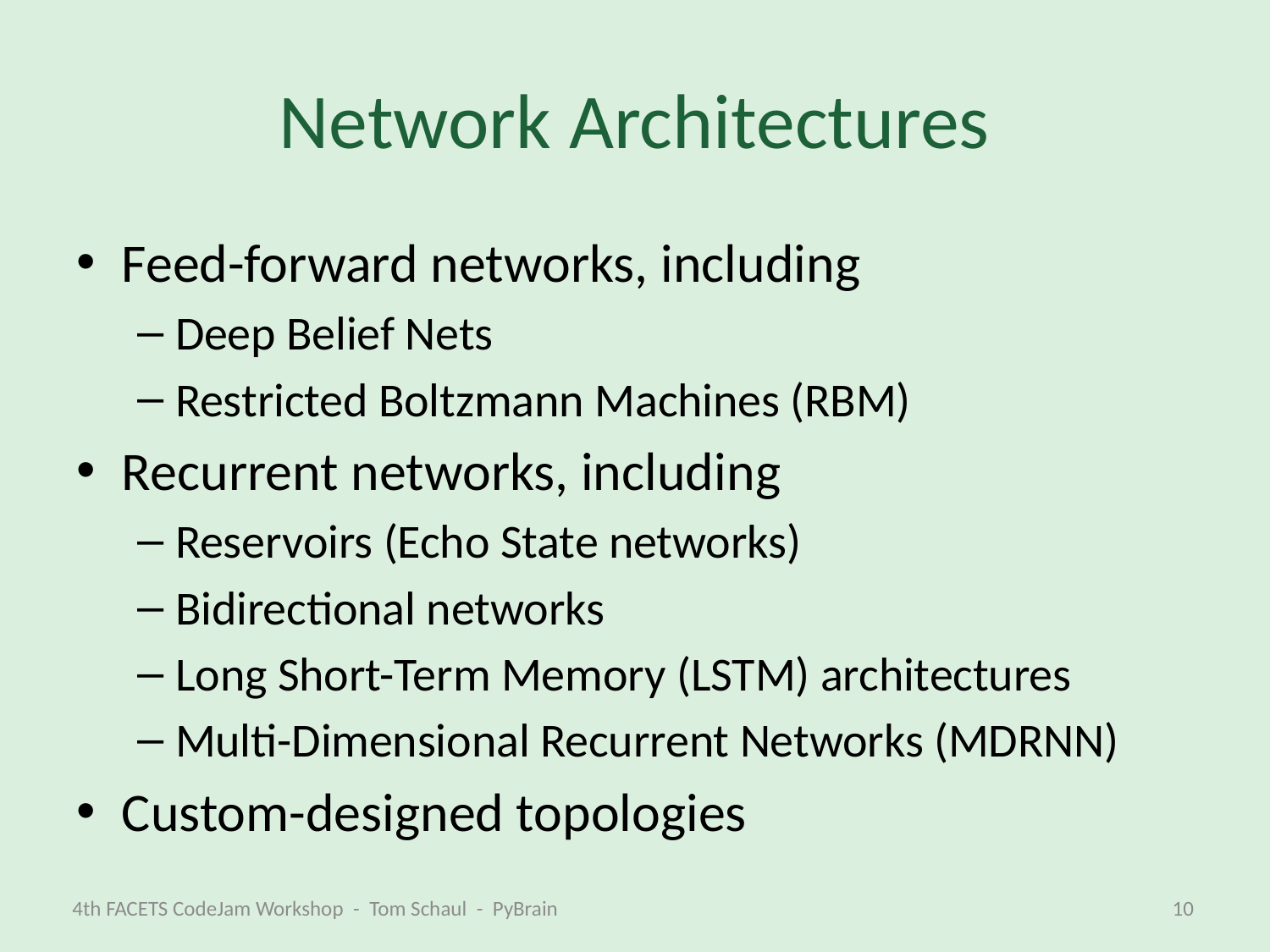

# Network Architectures
Feed-forward networks, including
Deep Belief Nets
Restricted Boltzmann Machines (RBM)
Recurrent networks, including
Reservoirs (Echo State networks)
Bidirectional networks
Long Short-Term Memory (LSTM) architectures
Multi-Dimensional Recurrent Networks (MDRNN)
Custom-designed topologies

4th FACETS CodeJam Workshop  -  Tom Schaul  -  PyBrain
10